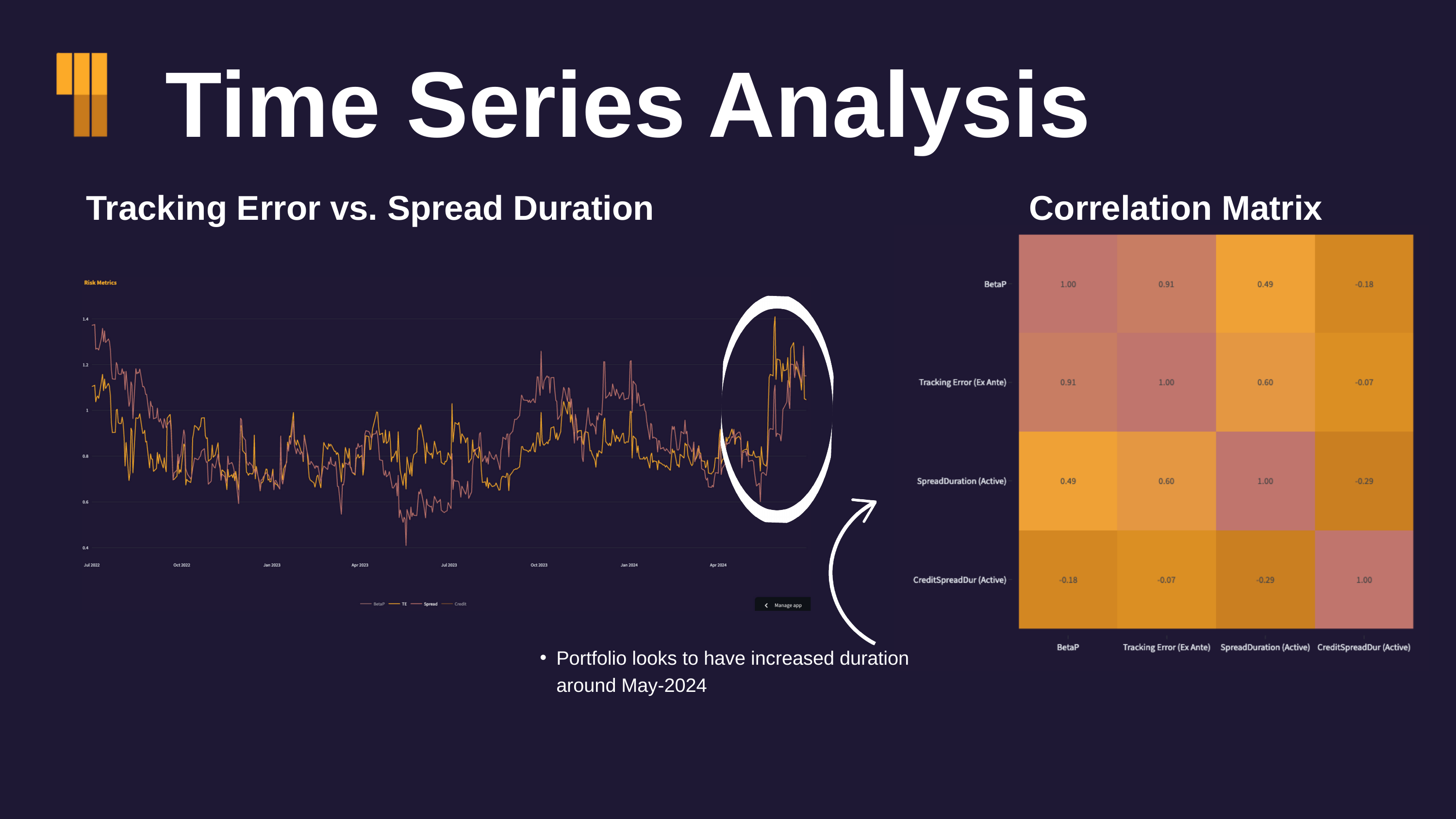

Time Series Analysis

Tracking Error vs. Spread Duration
Correlation Matrix

Portfolio looks to have increased duration around May-2024